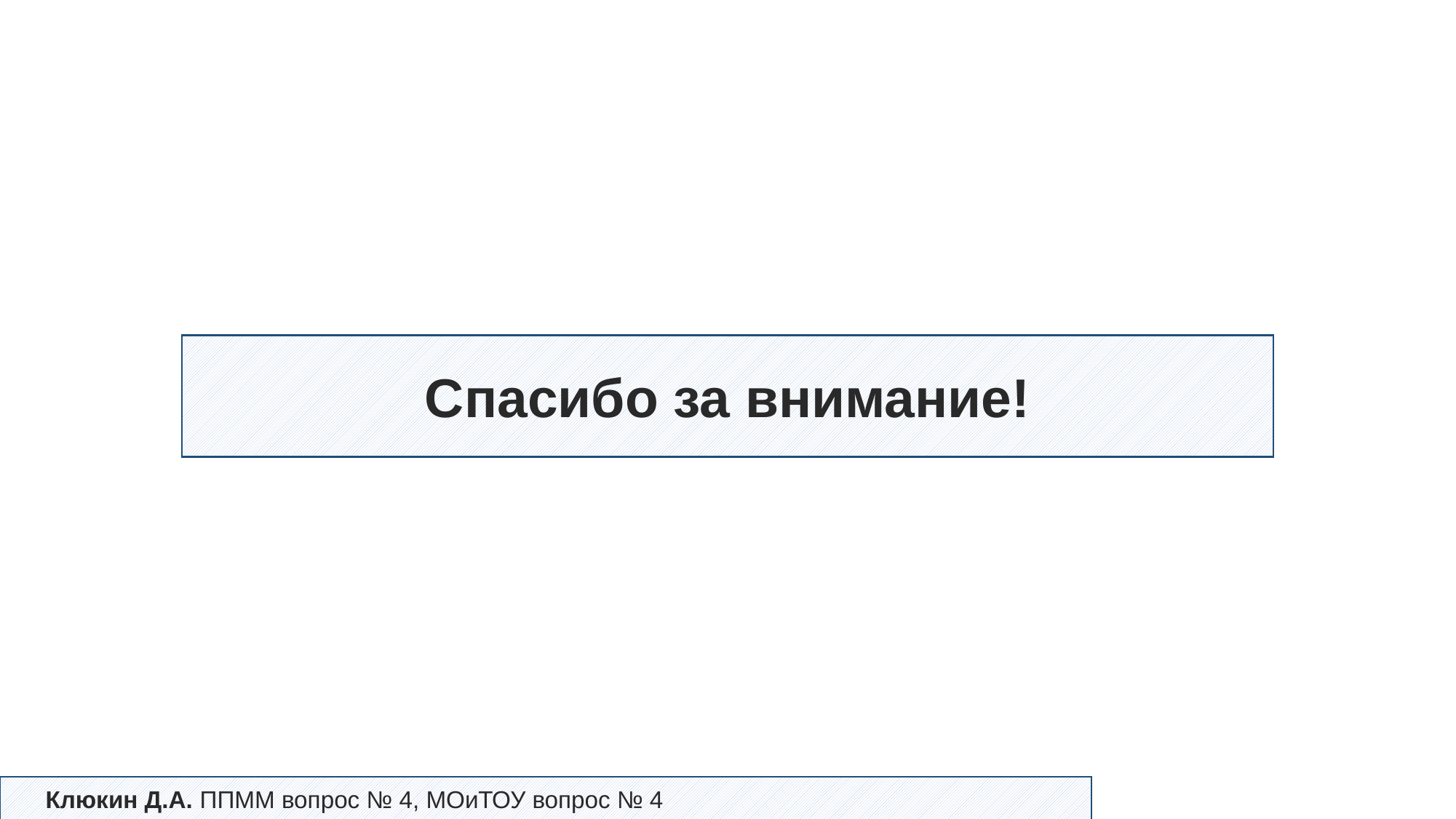

Спасибо за внимание!

Клюкин Д.А. ППММ вопрос № 4, МОиТОУ вопрос № 4